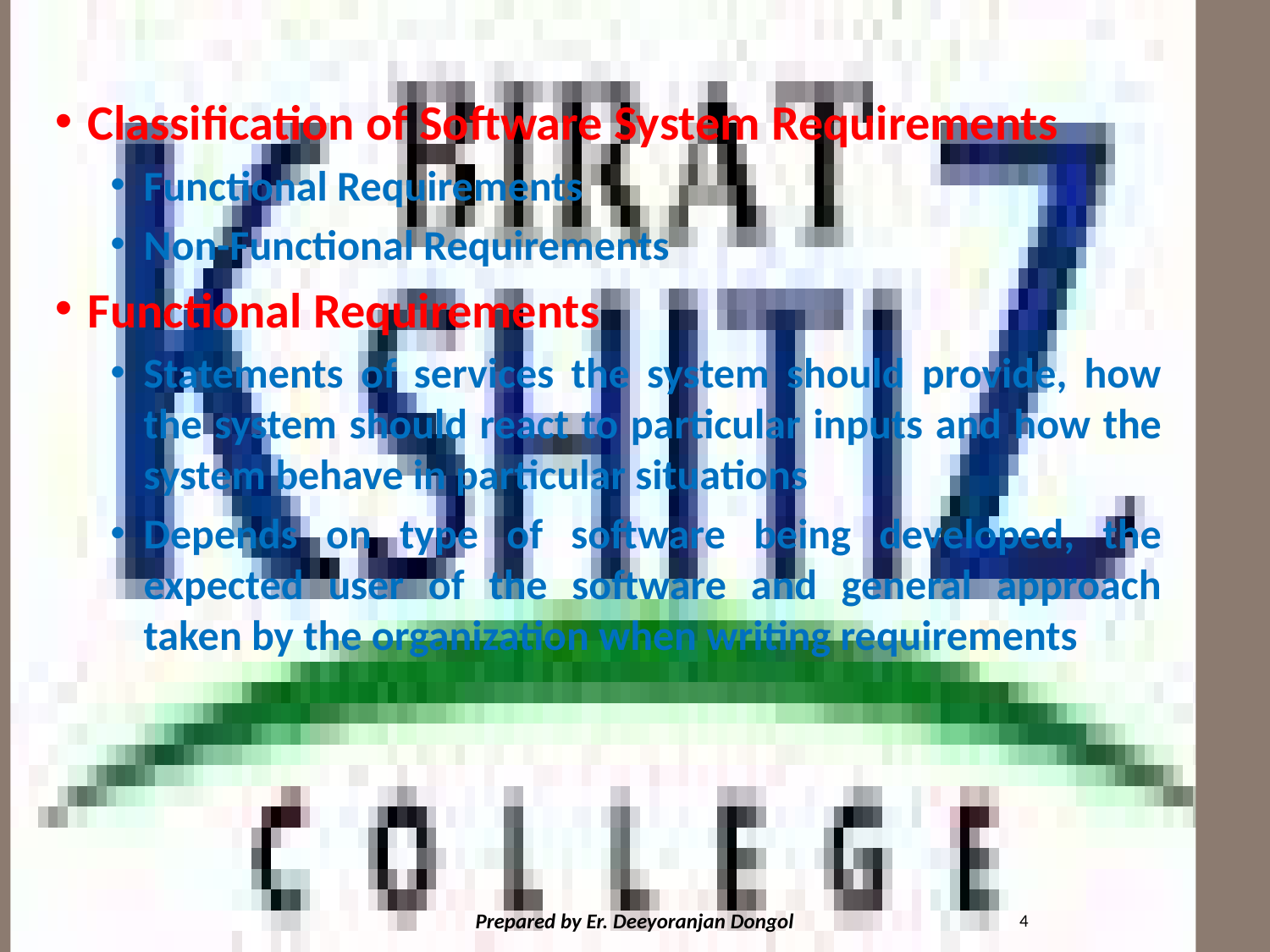

#
Classification of Software System Requirements
Functional Requirements
Non-Functional Requirements
Functional Requirements
Statements of services the system should provide, how the system should react to particular inputs and how the system behave in particular situations
Depends on type of software being developed, the expected user of the software and general approach taken by the organization when writing requirements

4
Prepared by Er. Deeyoranjan Dongol